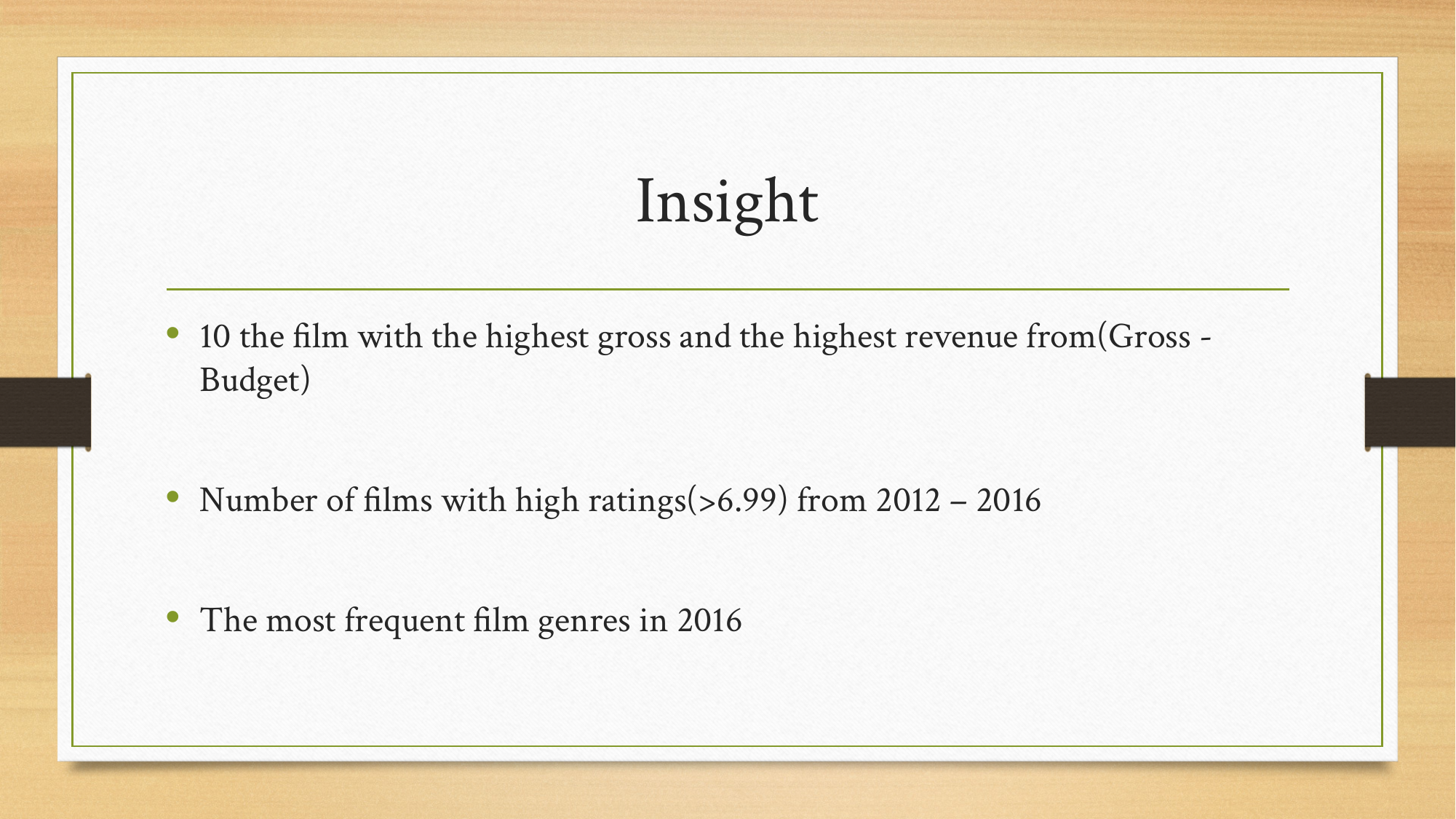

# Insight
10 the film with the highest gross and the highest revenue from(Gross - Budget)

Number of films with high ratings(>6.99) from 2012 – 2016

The most frequent film genres in 2016